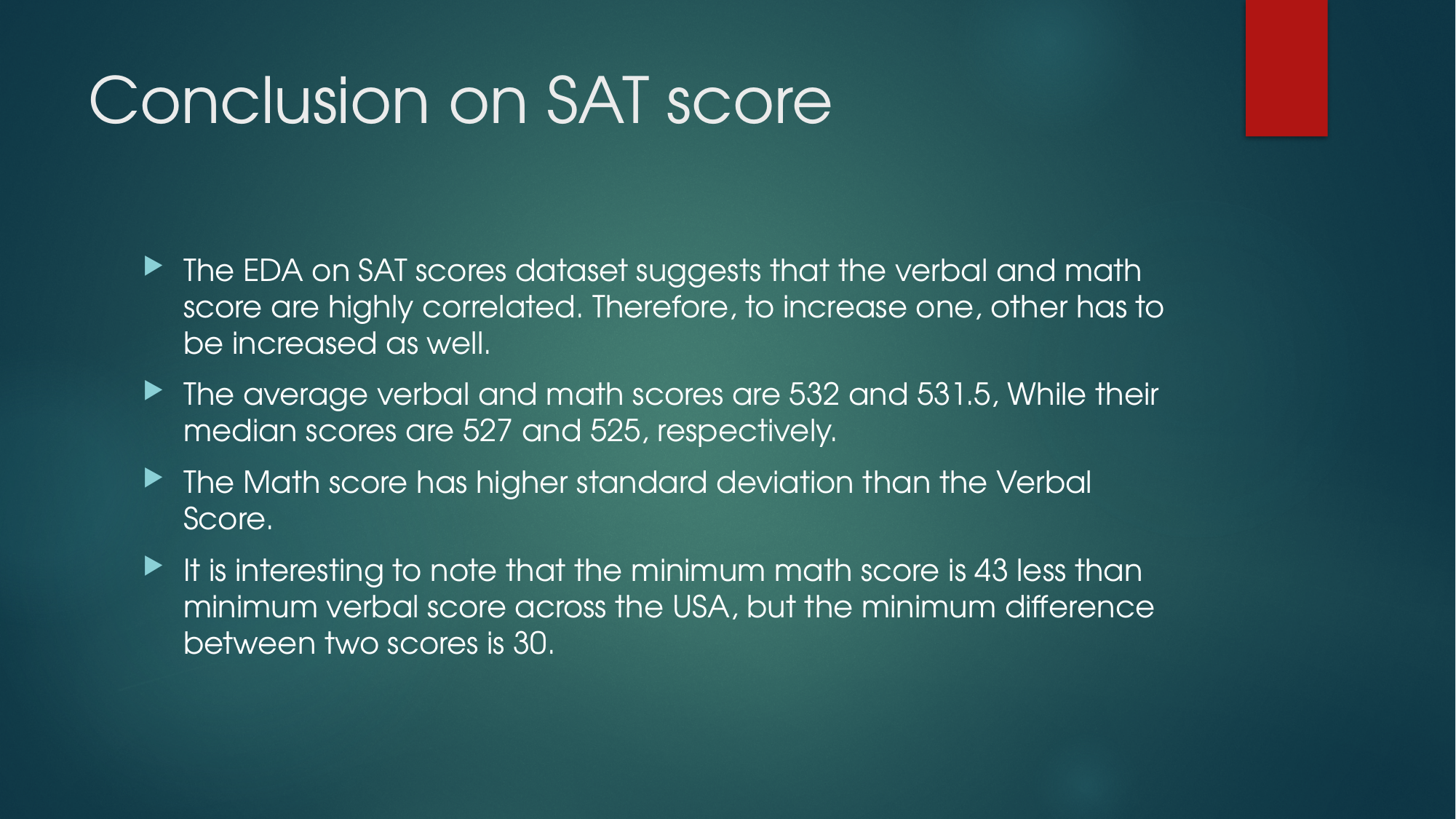

# Conclusion on SAT score
The EDA on SAT scores dataset suggests that the verbal and math score are highly correlated. Therefore, to increase one, other has to be increased as well.
The average verbal and math scores are 532 and 531.5, While their median scores are 527 and 525, respectively.
The Math score has higher standard deviation than the Verbal Score.
It is interesting to note that the minimum math score is 43 less than minimum verbal score across the USA, but the minimum difference between two scores is 30.